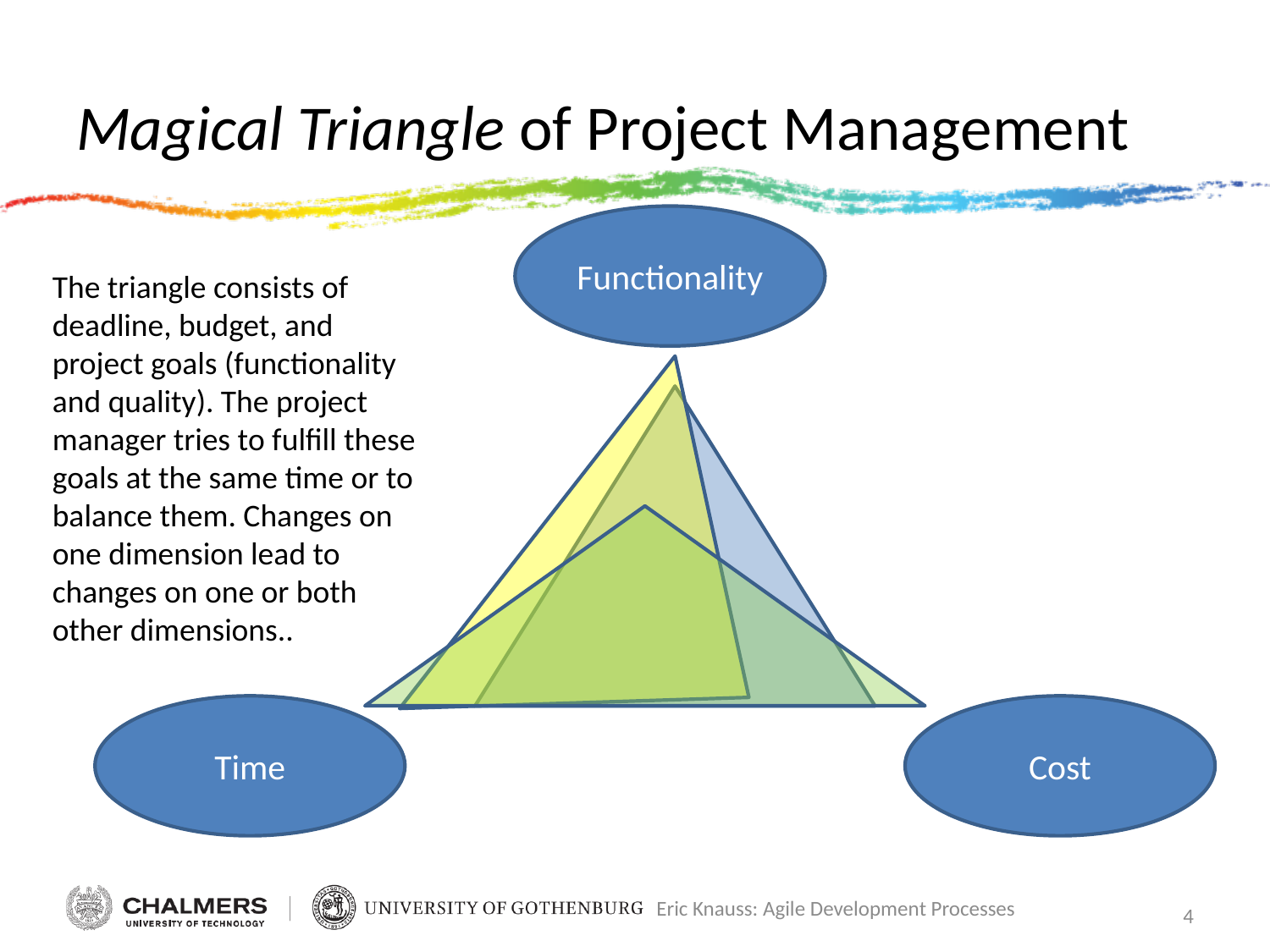

# Magical Triangle of Project Management
Functionality
The triangle consists of deadline, budget, and project goals (functionality and quality). The project manager tries to fulfill these goals at the same time or to balance them. Changes on one dimension lead to changes on one or both other dimensions..

Time
Cost
Eric Knauss: Agile Development Processes
4